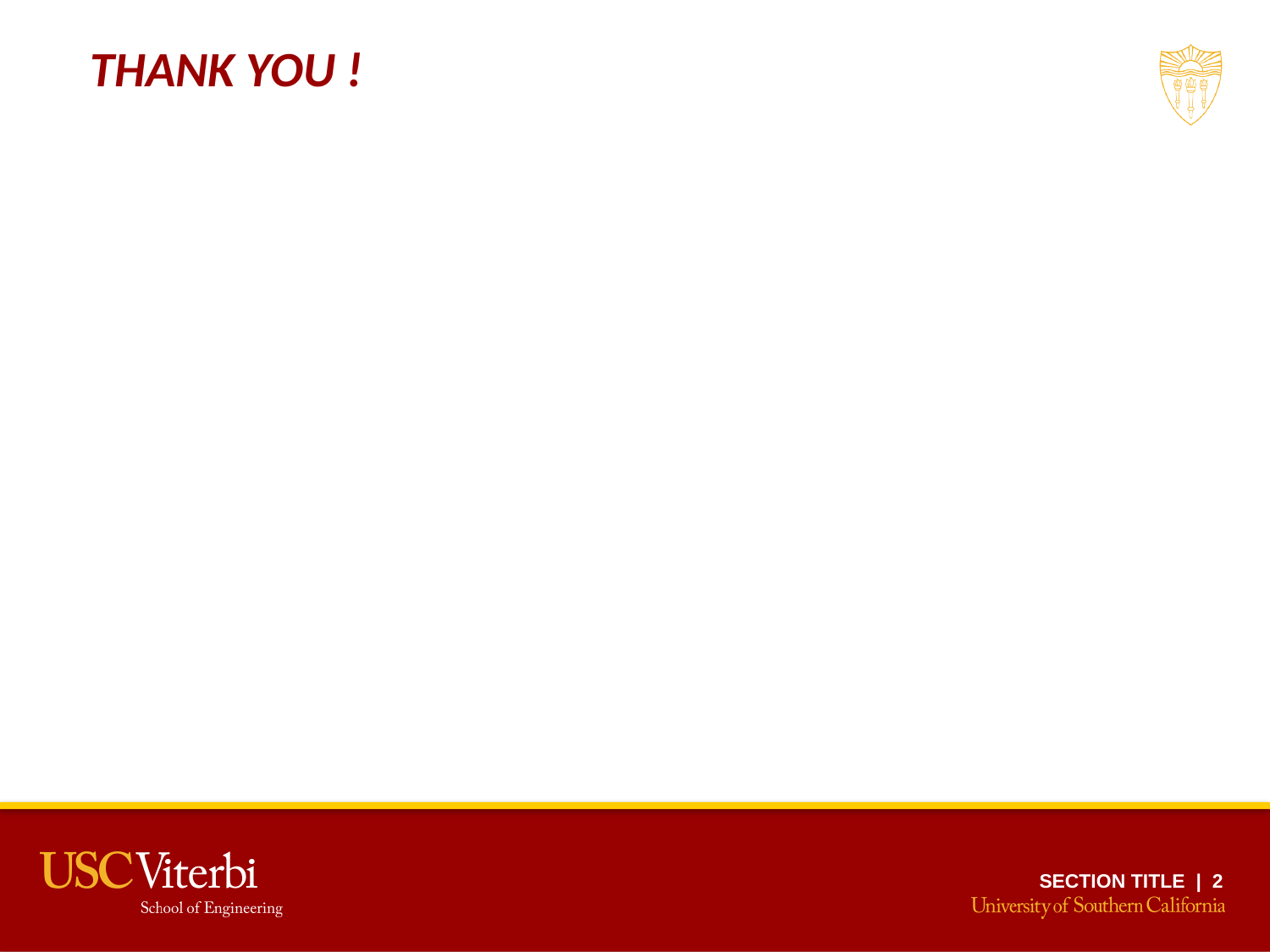

THANK YOU !
SECTION TITLE  |  2